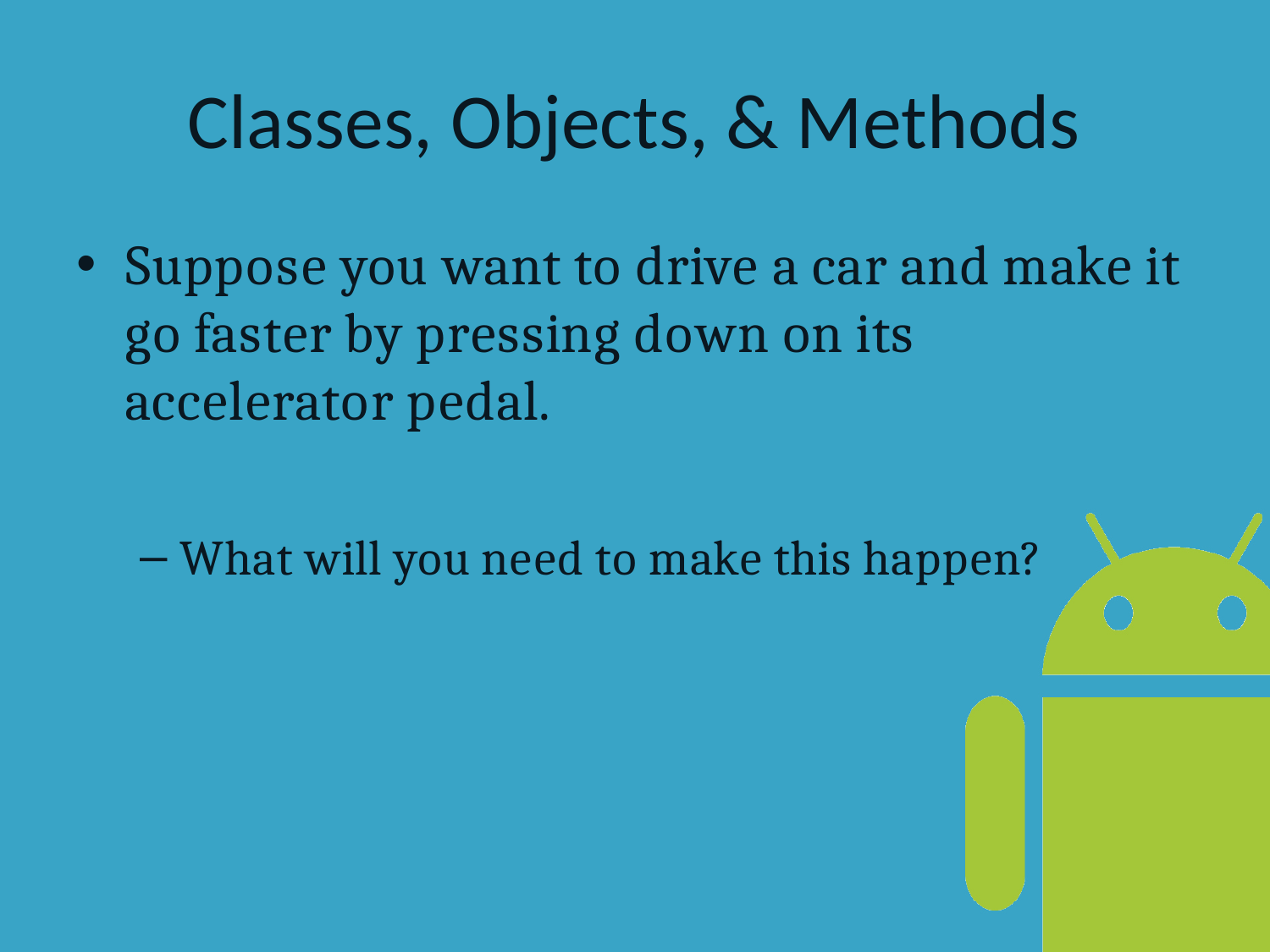

# Classes, Objects, & Methods
Suppose you want to drive a car and make it go faster by pressing down on its accelerator pedal.

What will you need to make this happen?